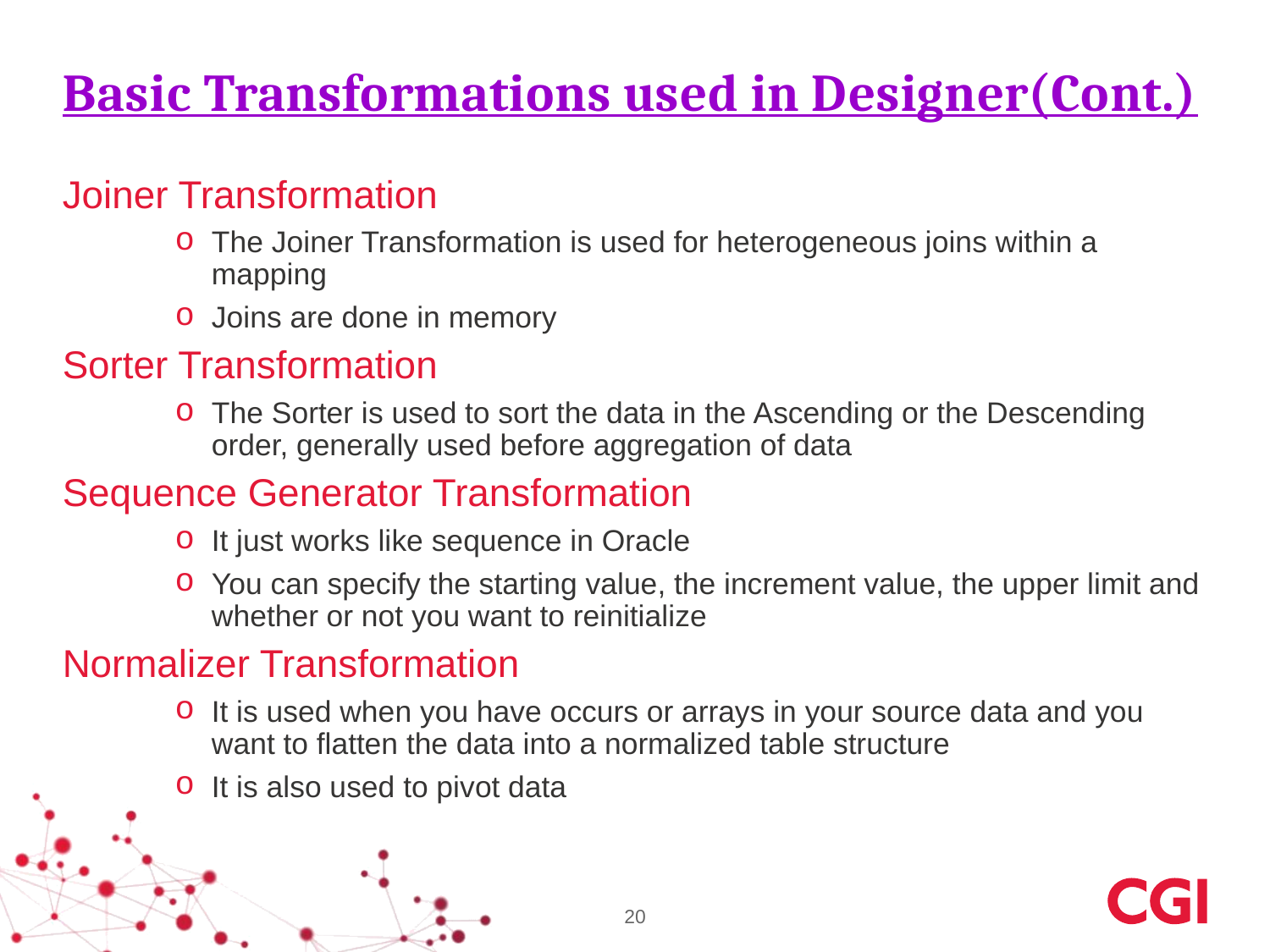

# Basic Transformations used in Designer(Cont.)
Joiner Transformation
The Joiner Transformation is used for heterogeneous joins within a mapping
Joins are done in memory
Sorter Transformation
The Sorter is used to sort the data in the Ascending or the Descending order, generally used before aggregation of data
Sequence Generator Transformation
It just works like sequence in Oracle
You can specify the starting value, the increment value, the upper limit and whether or not you want to reinitialize
Normalizer Transformation
It is used when you have occurs or arrays in your source data and you want to flatten the data into a normalized table structure
It is also used to pivot data

20